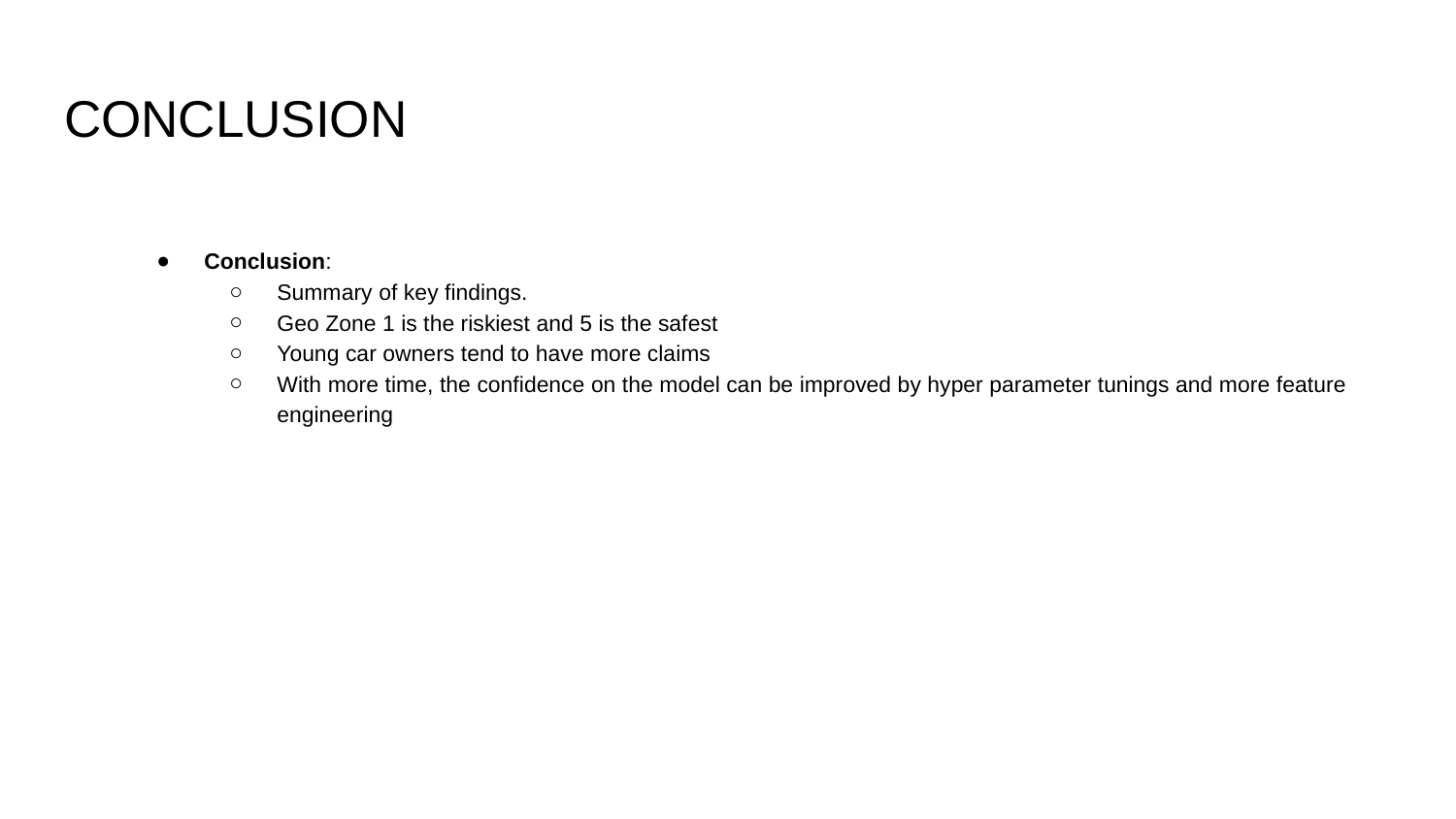

# CONCLUSION
Conclusion:
Summary of key findings.
Geo Zone 1 is the riskiest and 5 is the safest
Young car owners tend to have more claims
With more time, the confidence on the model can be improved by hyper parameter tunings and more feature engineering